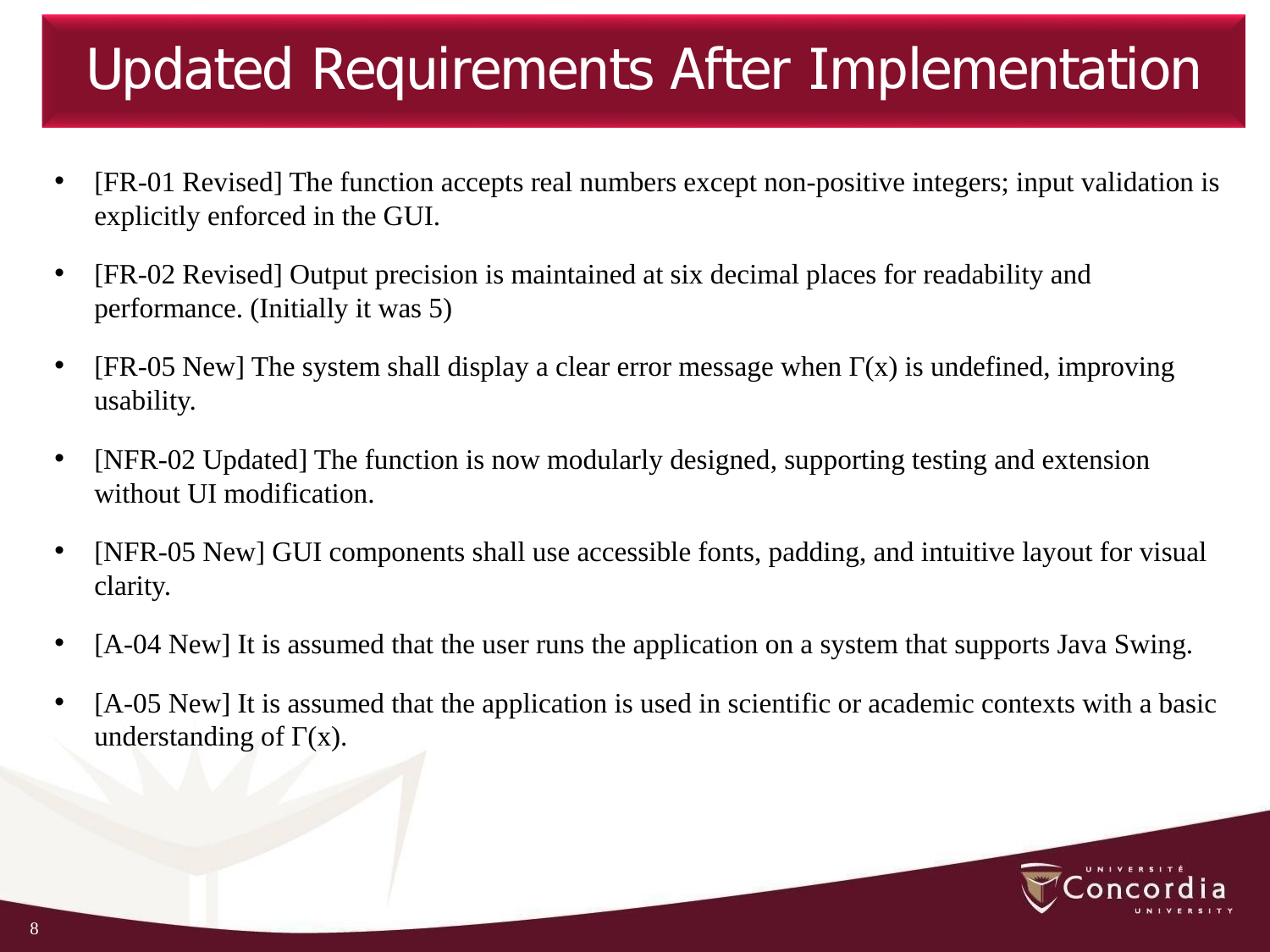

Updated Requirements After Implementation
[FR-01 Revised] The function accepts real numbers except non-positive integers; input validation is explicitly enforced in the GUI.
[FR-02 Revised] Output precision is maintained at six decimal places for readability and performance. (Initially it was 5)
[FR-05 New] The system shall display a clear error message when Γ(x) is undefined, improving usability.
[NFR-02 Updated] The function is now modularly designed, supporting testing and extension without UI modification.
[NFR-05 New] GUI components shall use accessible fonts, padding, and intuitive layout for visual clarity.
[A-04 New] It is assumed that the user runs the application on a system that supports Java Swing.
[A-05 New] It is assumed that the application is used in scientific or academic contexts with a basic understanding of Γ(x).
8